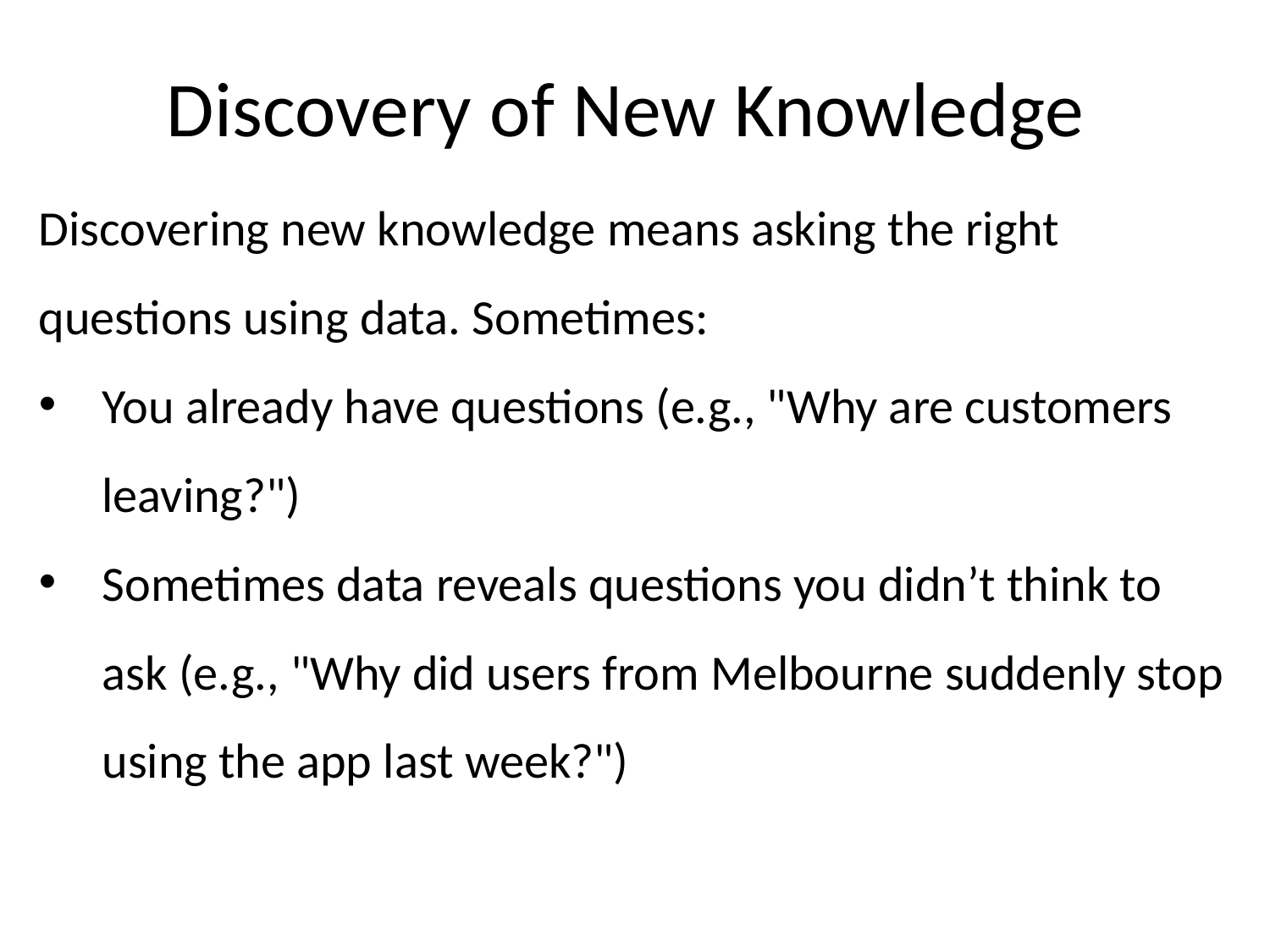

Discovery of New Knowledge
Discovering new knowledge means asking the right questions using data. Sometimes:
You already have questions (e.g., "Why are customers leaving?")
Sometimes data reveals questions you didn’t think to ask (e.g., "Why did users from Melbourne suddenly stop using the app last week?")